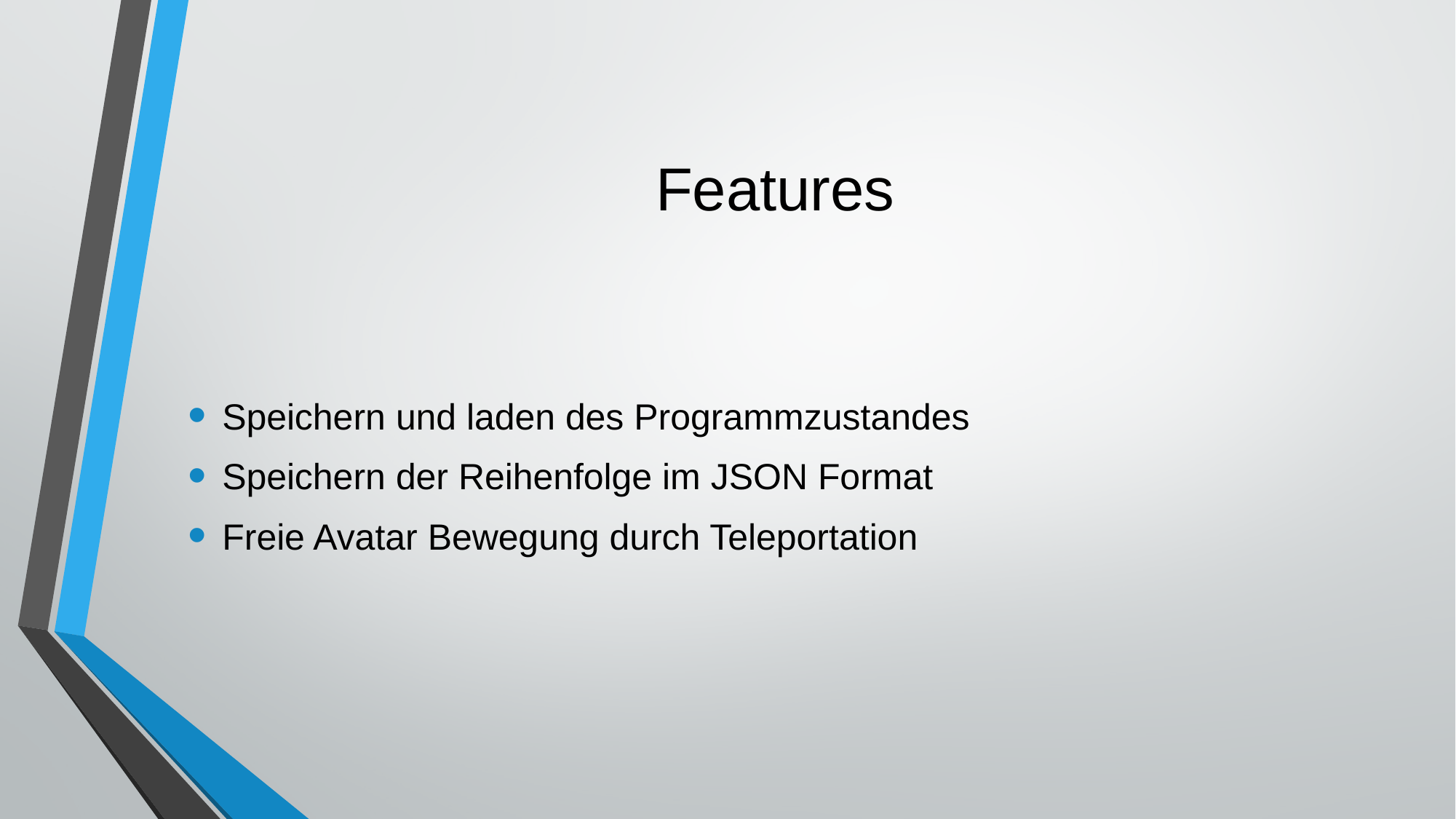

# Features
Speichern und laden des Programmzustandes
Speichern der Reihenfolge im JSON Format
Freie Avatar Bewegung durch Teleportation